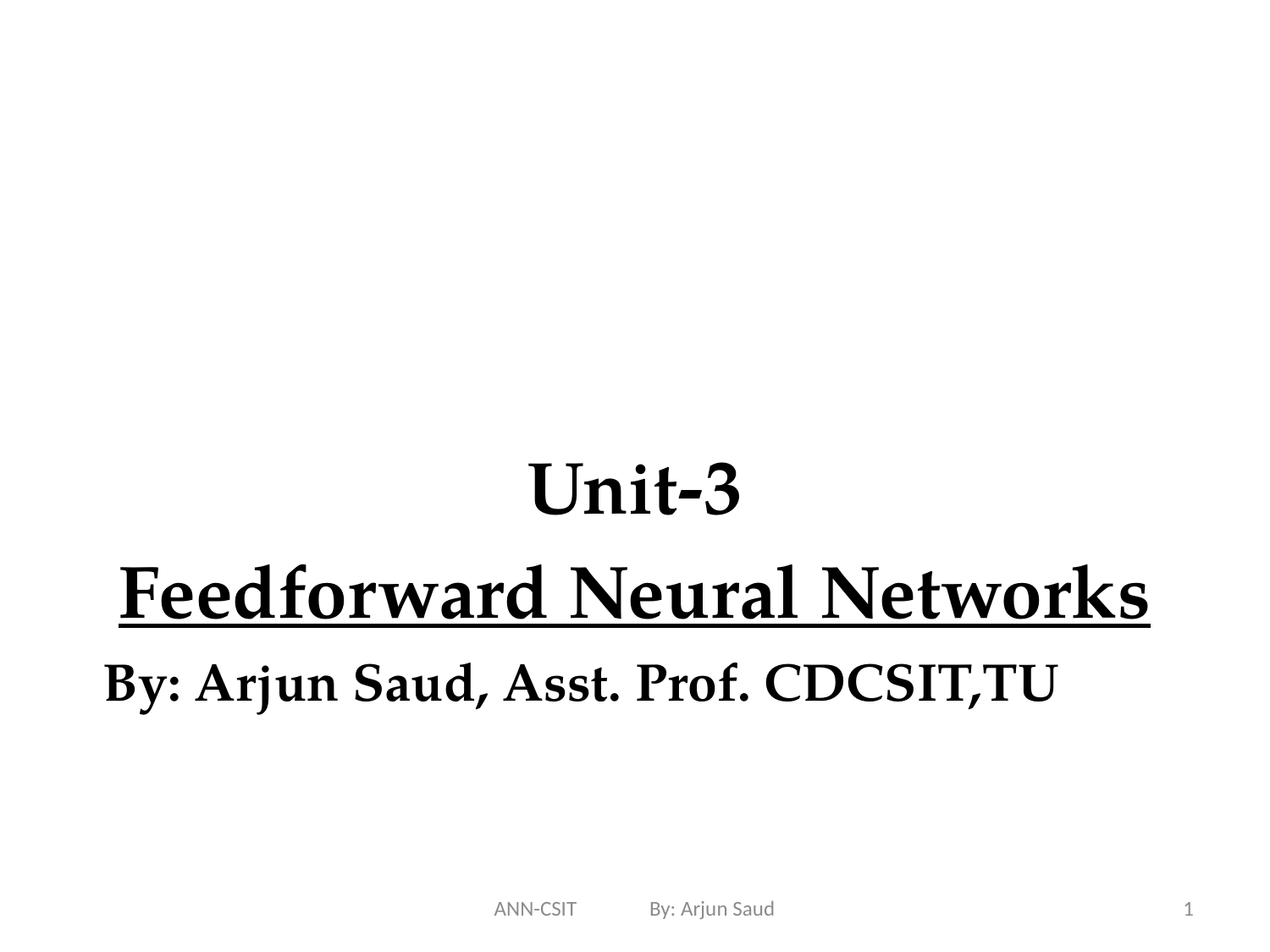

Unit-3
Feedforward Neural Networks
By: Arjun Saud, Asst. Prof. CDCSIT,TU
ANN-CSIT               By: Arjun Saud
1